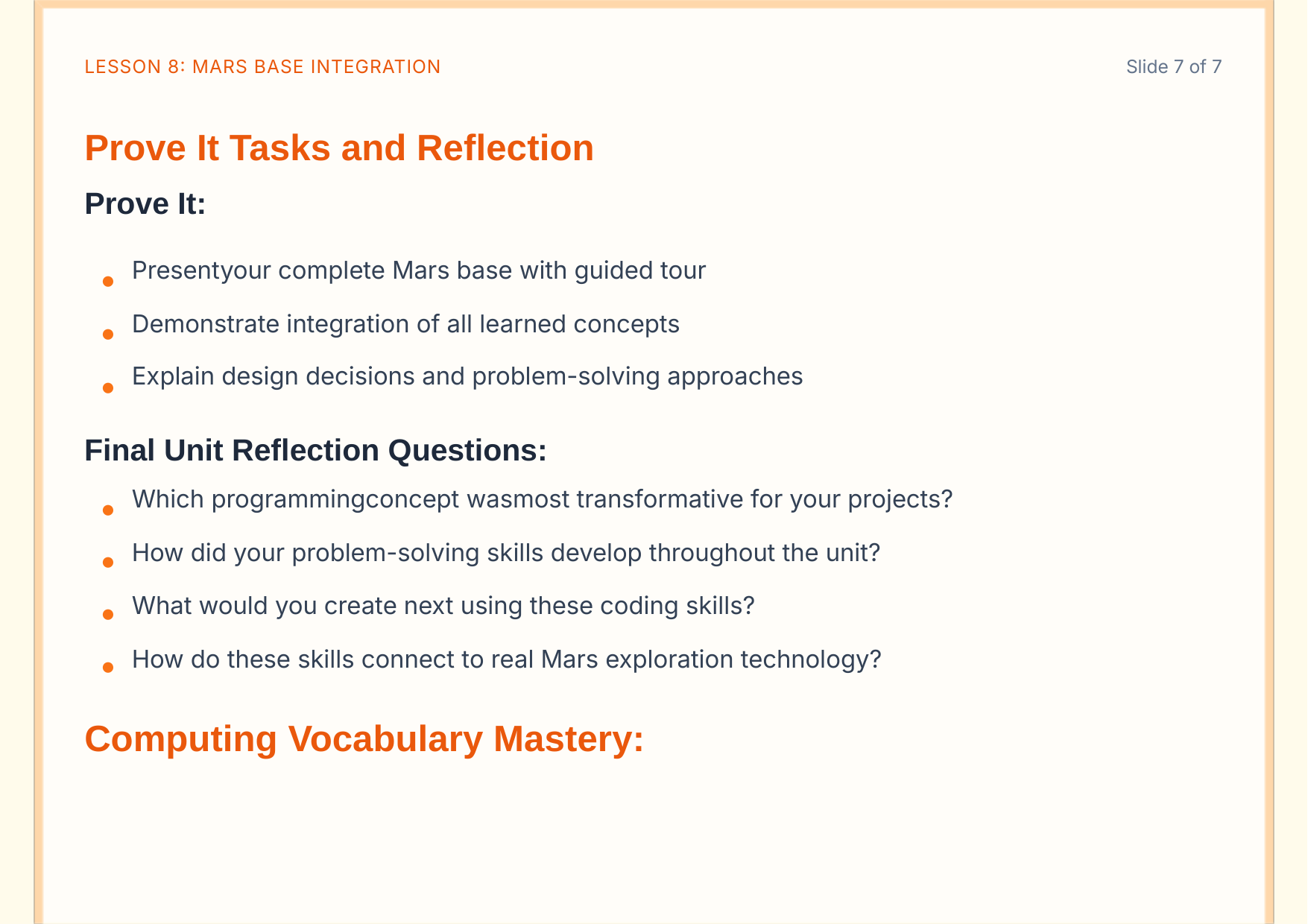

LESSON 8: MARS BASE INTEGRATION
Slide 7 of 7
Prove It Tasks and Reflection
Prove It:
Presentyour complete Mars base with guided tour

● ● ●
Demonstrate integration of all learned concepts
Explain design decisions and problem-solving approaches
Final Unit Reflection Questions:
Which programmingconcept wasmost transformative for your projects?

● ● ● ●
How did your problem-solving skills develop throughout the unit?
What would you create next using these coding skills?
How do these skills connect to real Mars exploration technology?
Computing Vocabulary Mastery: